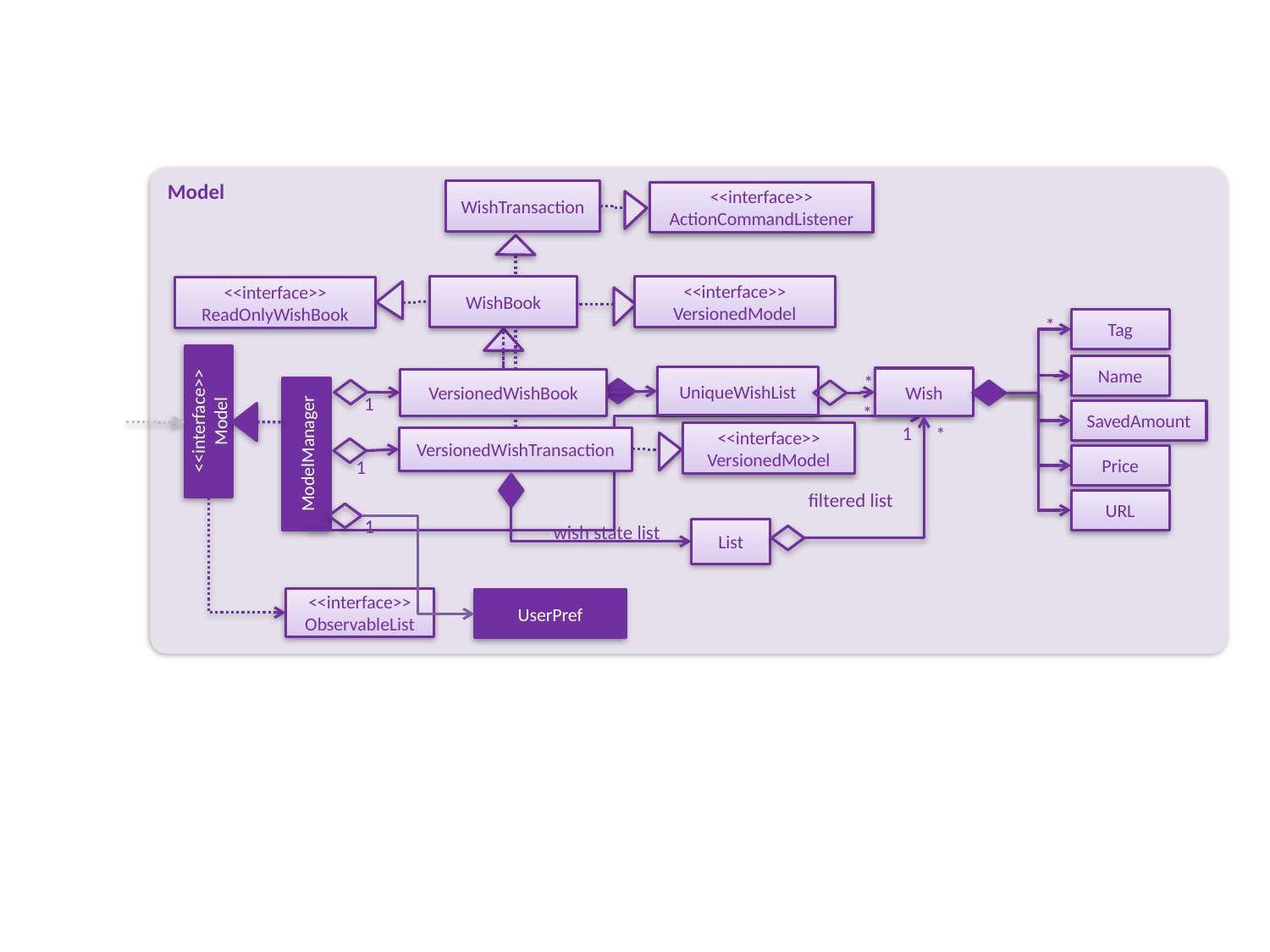

Model
WishTransaction
<<interface>>
ActionCommandListener

WishBook
<<interface>>
VersionedModel
<<interface>>
ReadOnlyWishBook

Tag
*

Name
UniqueWishList
Wish
VersionedWishBook
*

1
<<interface>>
Model
*
SavedAmount

1
*
<<interface>>
VersionedModel
VersionedWishTransaction
ModelManager
1

Price
1

filtered list
URL

 wish state list
1
List

<<interface>>
ObservableList
UserPref